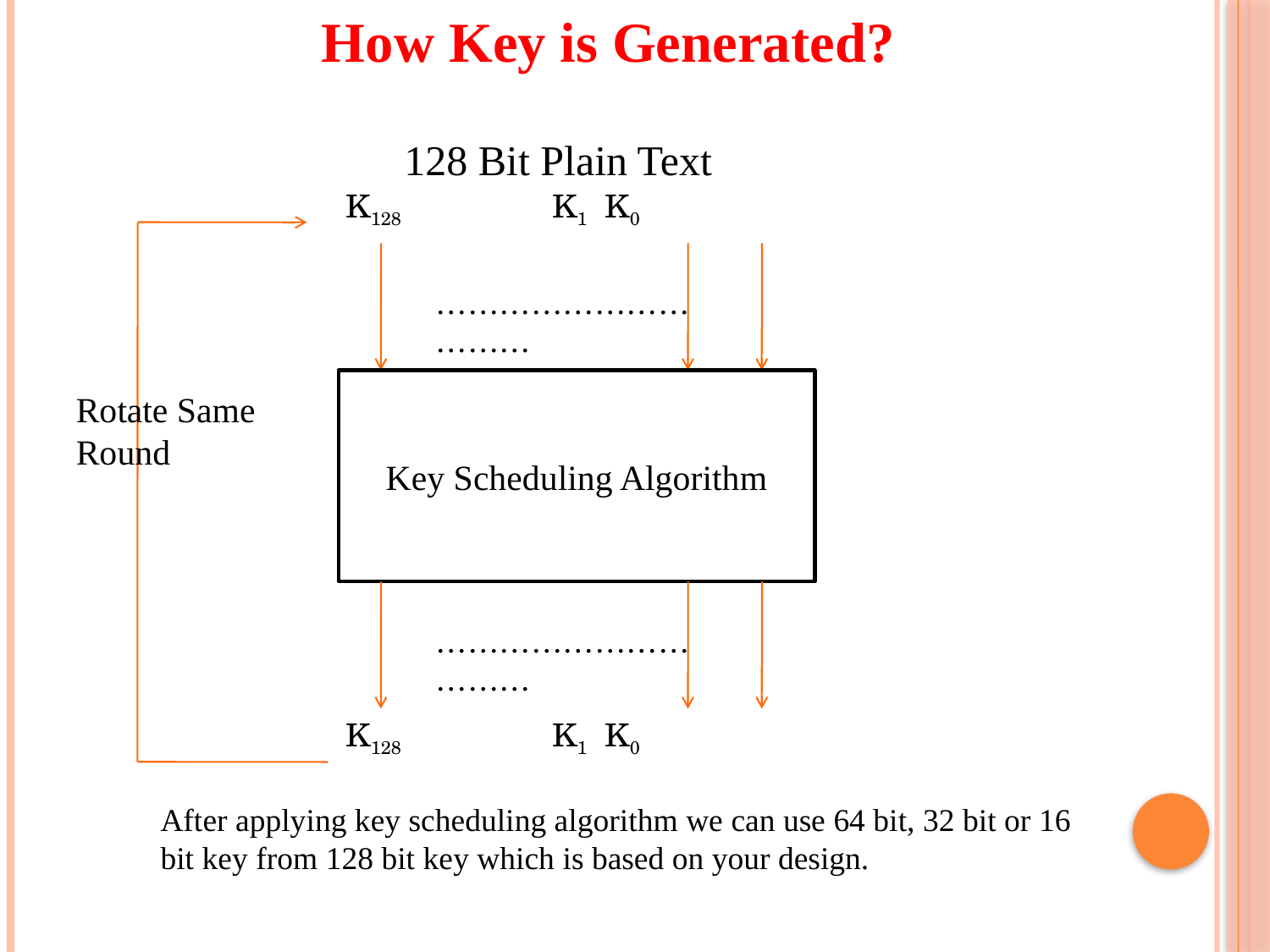

How Key is Generated?
128 Bit Plain Text
   K128                 K1  K0
……………………………
Key Scheduling Algorithm
Rotate Same Round
……………………………
   K128                 K1  K0
After applying key scheduling algorithm we can use 64 bit, 32 bit or 16 bit key from 128 bit key which is based on your design.